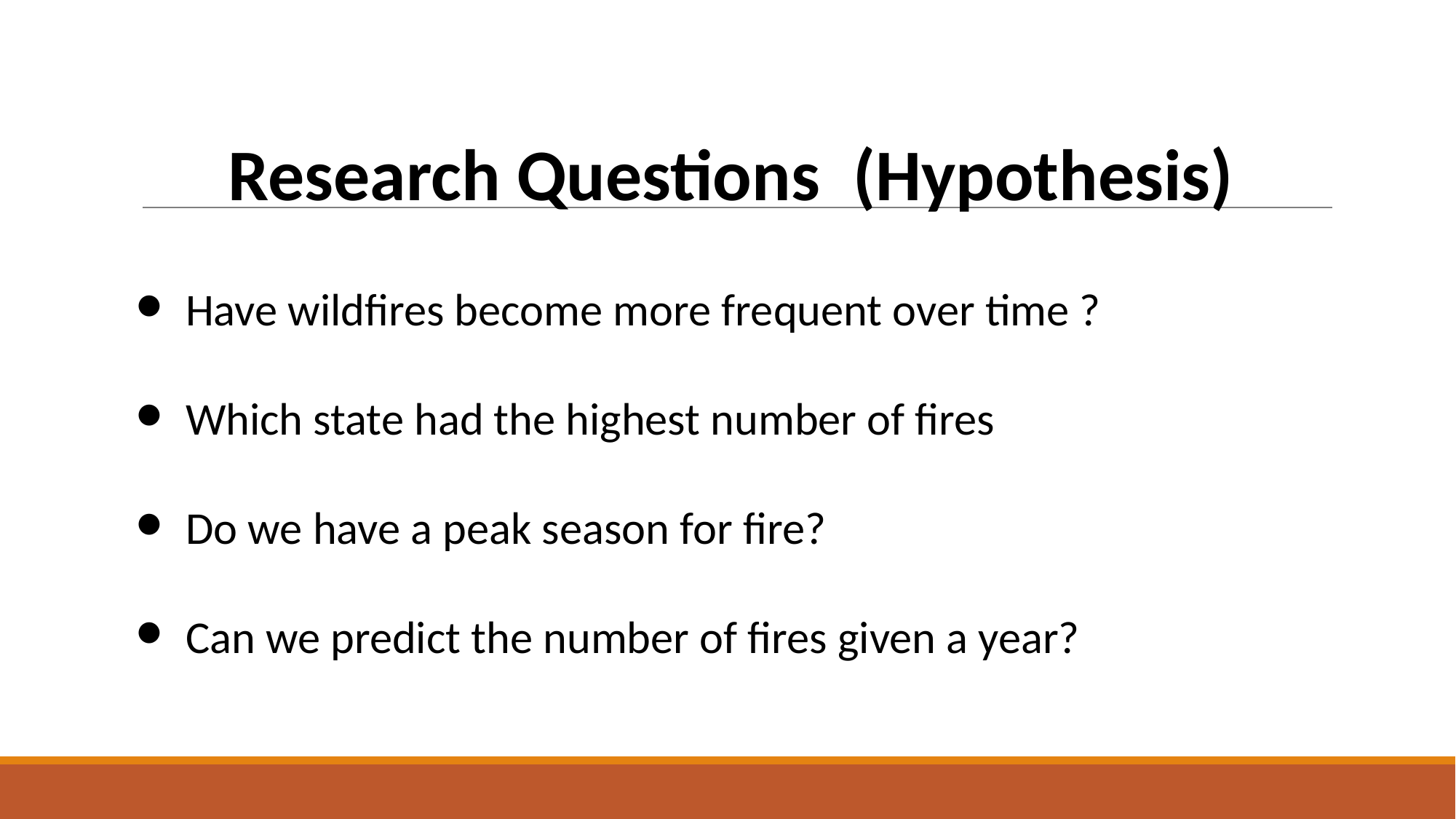

# Research Questions  (Hypothesis)
Have wildfires become more frequent over time ?
Which state had the highest number of fires
Do we have a peak season for fire?
Can we predict the number of fires given a year?